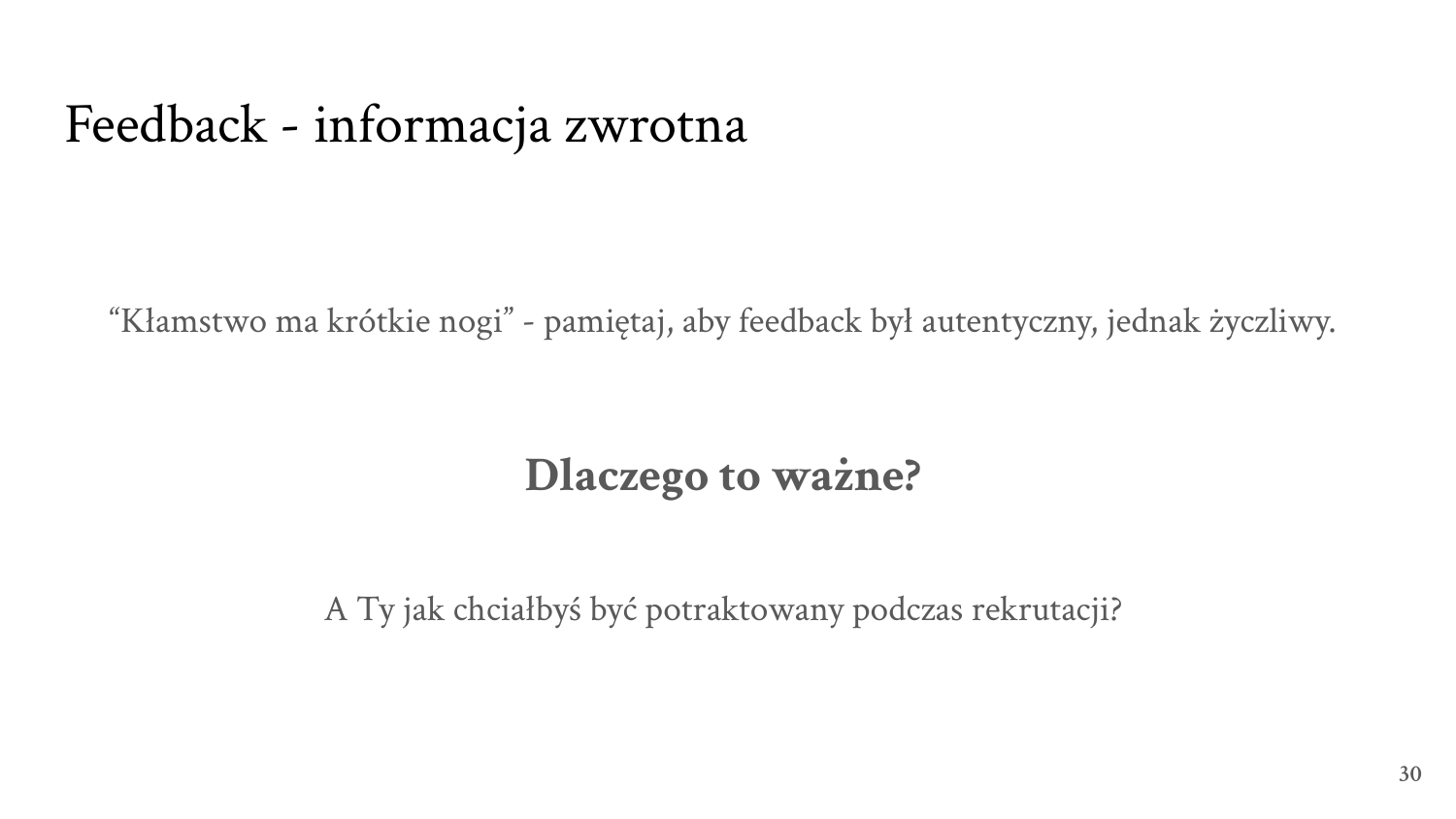

# Feedback - informacja zwrotna

“Kłamstwo ma krótkie nogi” - pamiętaj, aby feedback był autentyczny, jednak życzliwy.

Dlaczego to ważne?

A Ty jak chciałbyś być potraktowany podczas rekrutacji?

30